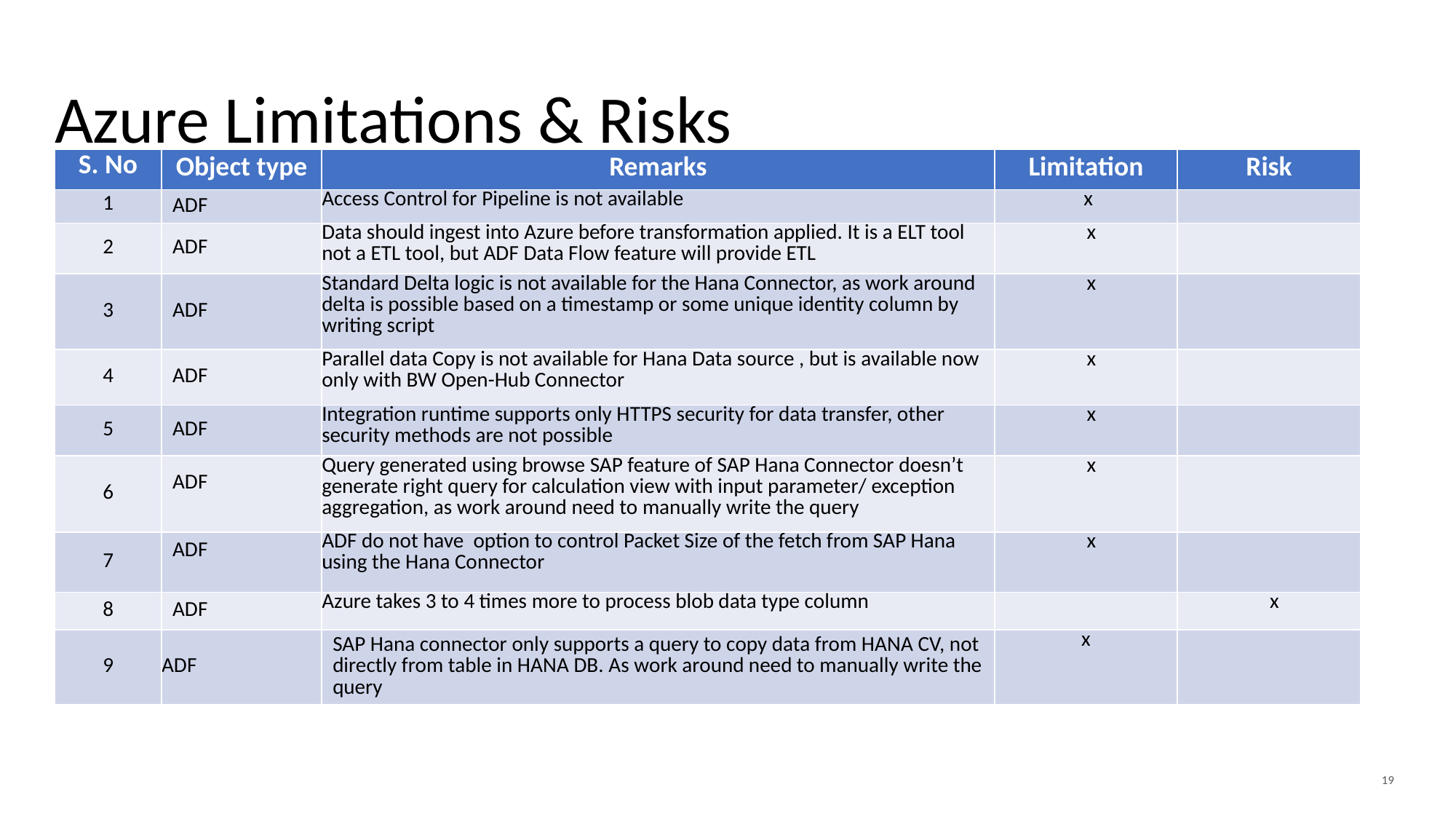

# Azure Limitations & Risks
| S. No | Object type | Remarks | Limitation | Risk |
| --- | --- | --- | --- | --- |
| 1 | ADF | Access Control for Pipeline is not available | x |  |
| 2 | ADF | Data should ingest into Azure before transformation applied. It is a ELT tool not a ETL tool, but ADF Data Flow feature will provide ETL | x |  |
| 3 | ADF | Standard Delta logic is not available for the Hana Connector, as work around delta is possible based on a timestamp or some unique identity column by writing script | x |  |
| 4 | ADF | Parallel data Copy is not available for Hana Data source , but is available now only with BW Open-Hub Connector | x |  |
| 5 | ADF | Integration runtime supports only HTTPS security for data transfer, other security methods are not possible | x |  |
| 6 | ADF | Query generated using browse SAP feature of SAP Hana Connector doesn’t generate right query for calculation view with input parameter/ exception aggregation, as work around need to manually write the query | x |  |
| 7 | ADF | ADF do not have option to control Packet Size of the fetch from SAP Hana using the Hana Connector | x |  |
| 8 | ADF | Azure takes 3 to 4 times more to process blob data type column |  | x |
| 9 | ADF | SAP Hana connector only supports a query to copy data from HANA CV, not directly from table in HANA DB. As work around need to manually write the query | x |  |
19